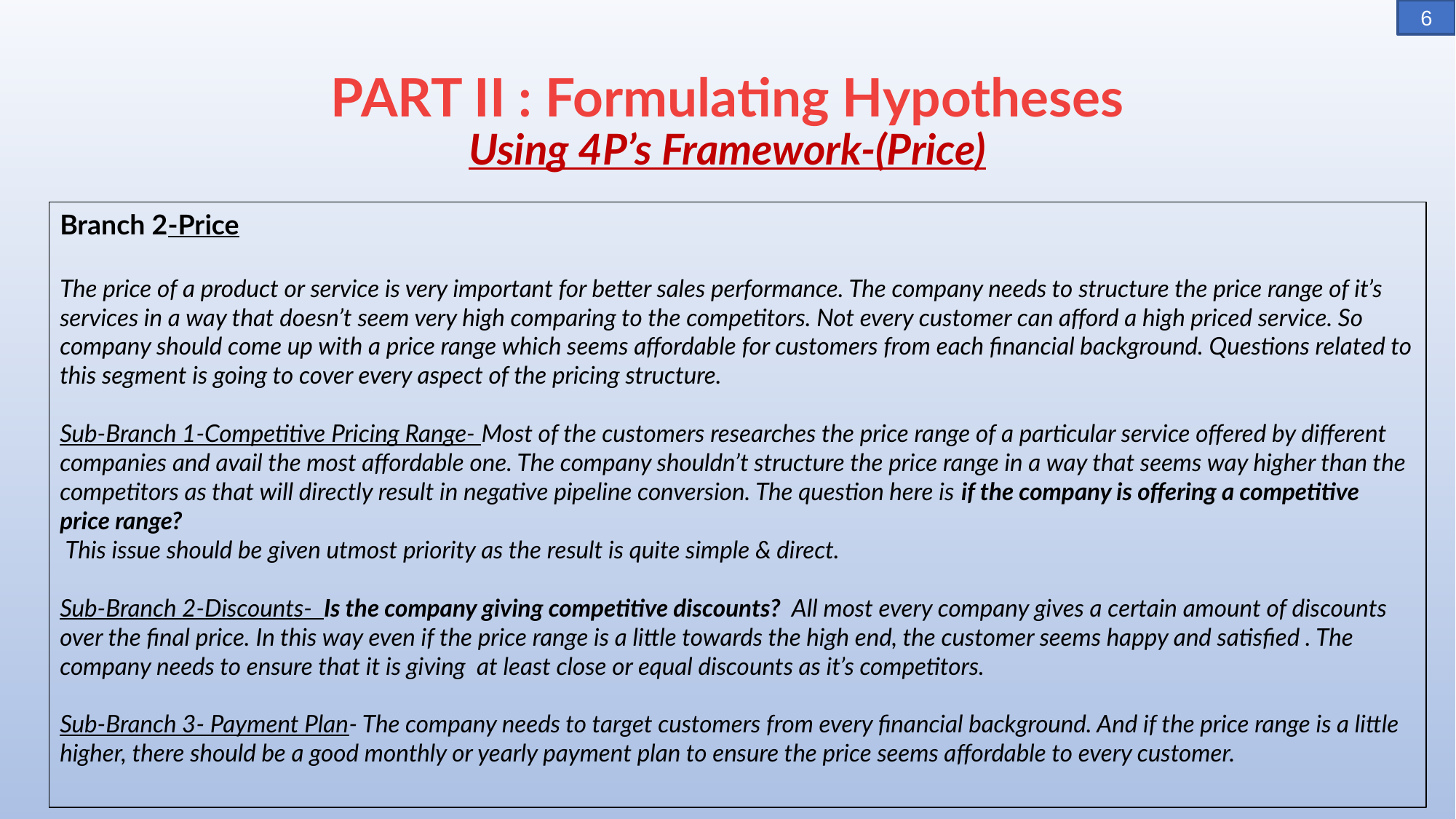

6
# PART II : Formulating Hypotheses Using 4P’s Framework-(Price)
Branch 2-Price

The price of a product or service is very important for better sales performance. The company needs to structure the price range of it’s services in a way that doesn’t seem very high comparing to the competitors. Not every customer can afford a high priced service. So company should come up with a price range which seems affordable for customers from each financial background. Questions related to this segment is going to cover every aspect of the pricing structure.

Sub-Branch 1-Competitive Pricing Range- Most of the customers researches the price range of a particular service offered by different companies and avail the most affordable one. The company shouldn’t structure the price range in a way that seems way higher than the competitors as that will directly result in negative pipeline conversion. The question here is if the company is offering a competitive price range?
 This issue should be given utmost priority as the result is quite simple & direct.

Sub-Branch 2-Discounts-  Is the company giving competitive discounts?  All most every company gives a certain amount of discounts over the final price. In this way even if the price range is a little towards the high end, the customer seems happy and satisfied . The company needs to ensure that it is giving  at least close or equal discounts as it’s competitors.

Sub-Branch 3- Payment Plan- The company needs to target customers from every financial background. And if the price range is a little higher, there should be a good monthly or yearly payment plan to ensure the price seems affordable to every customer.